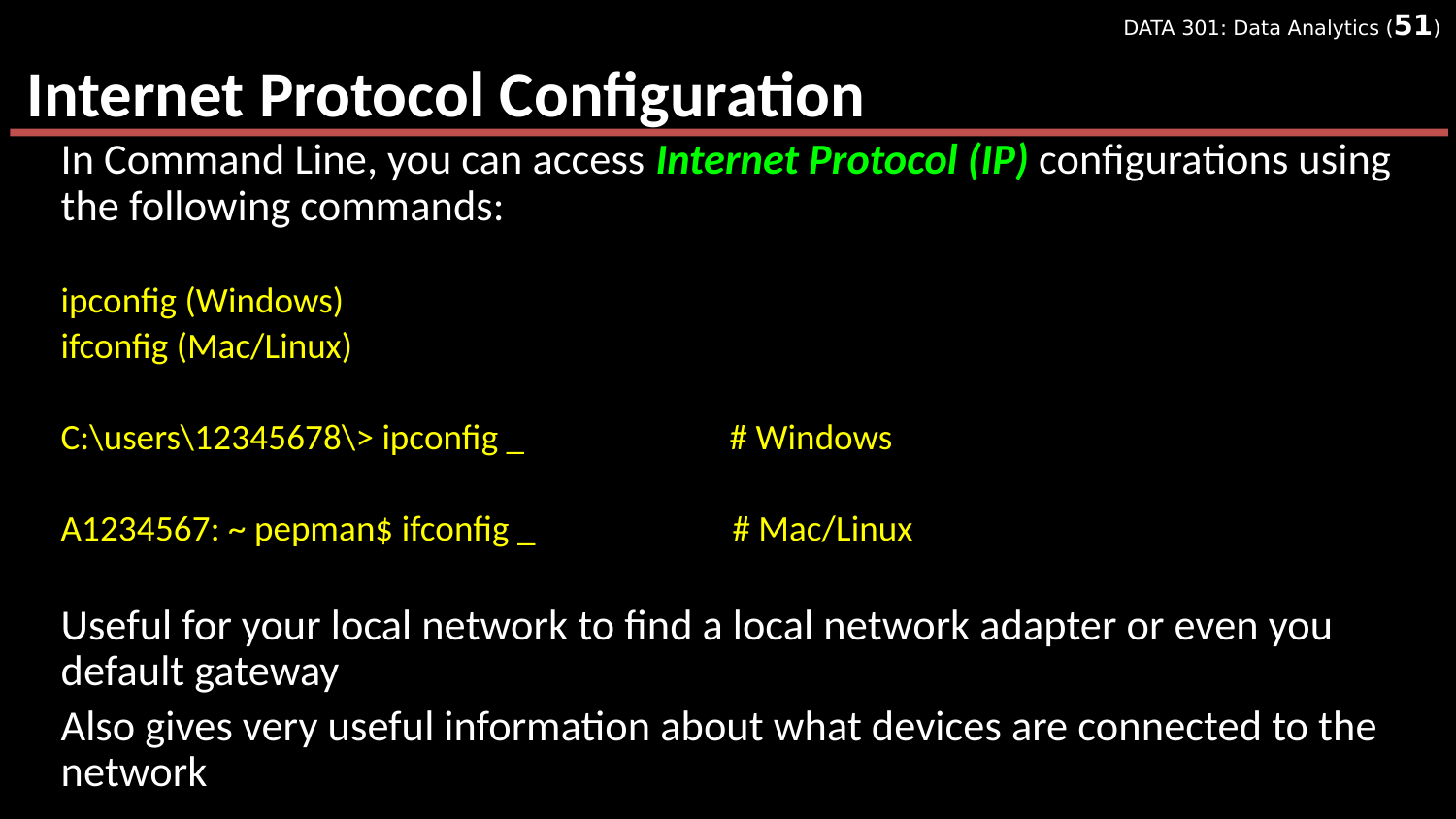

# Internet Protocol Configuration
In Command Line, you can access Internet Protocol (IP) configurations using the following commands:

ipconfig (Windows)
ifconfig (Mac/Linux)

C:\users\12345678\> ipconfig _                         # Windows

A1234567: ~ pepman$ ifconfig _                        # Mac/Linux

Useful for your local network to find a local network adapter or even you default gateway
Also gives very useful information about what devices are connected to the network